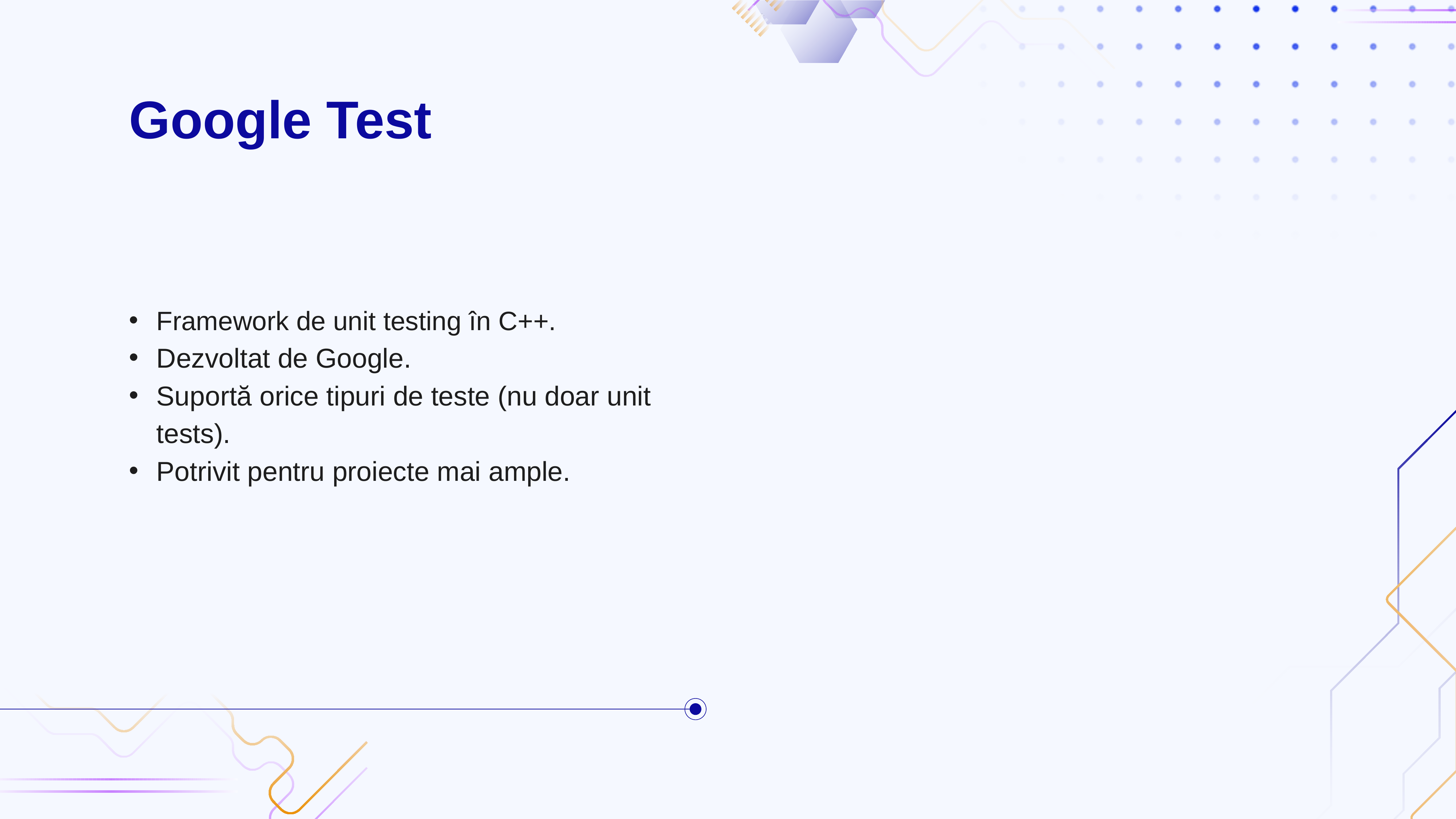

# Google Test
Framework de unit testing în C++.
Dezvoltat de Google.
Suportă orice tipuri de teste (nu doar unit tests).
Potrivit pentru proiecte mai ample.